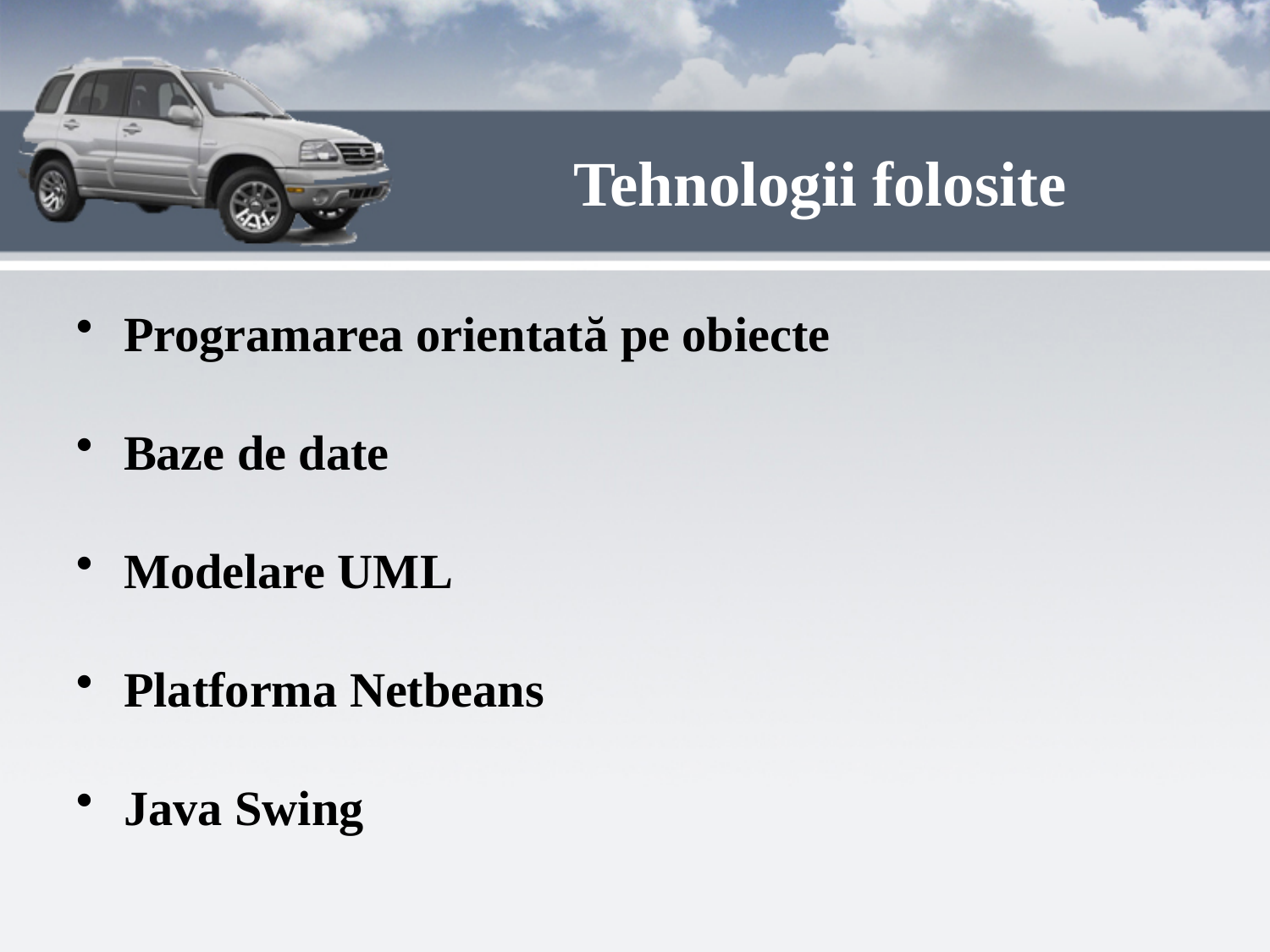

# Tehnologii folosite
Programarea orientată pe obiecte

Baze de date

Modelare UML

Platforma Netbeans

Java Swing